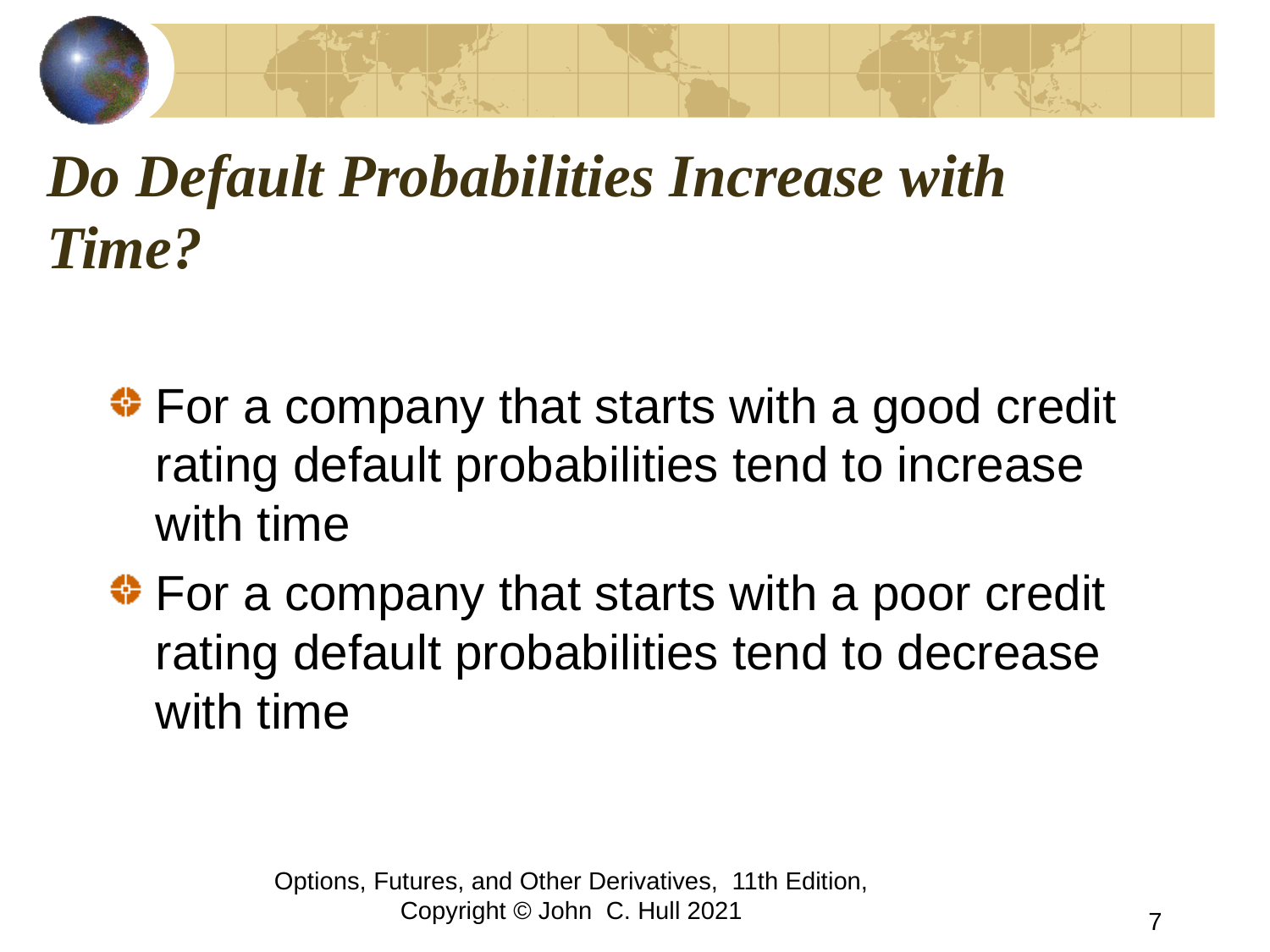

# Do Default Probabilities Increase with Time?

For a company that starts with a good credit rating default probabilities tend to increase with time
For a company that starts with a poor credit rating default probabilities tend to decrease with time
Options, Futures, and Other Derivatives,  11th Edition, Copyright © John  C. Hull 2021
7